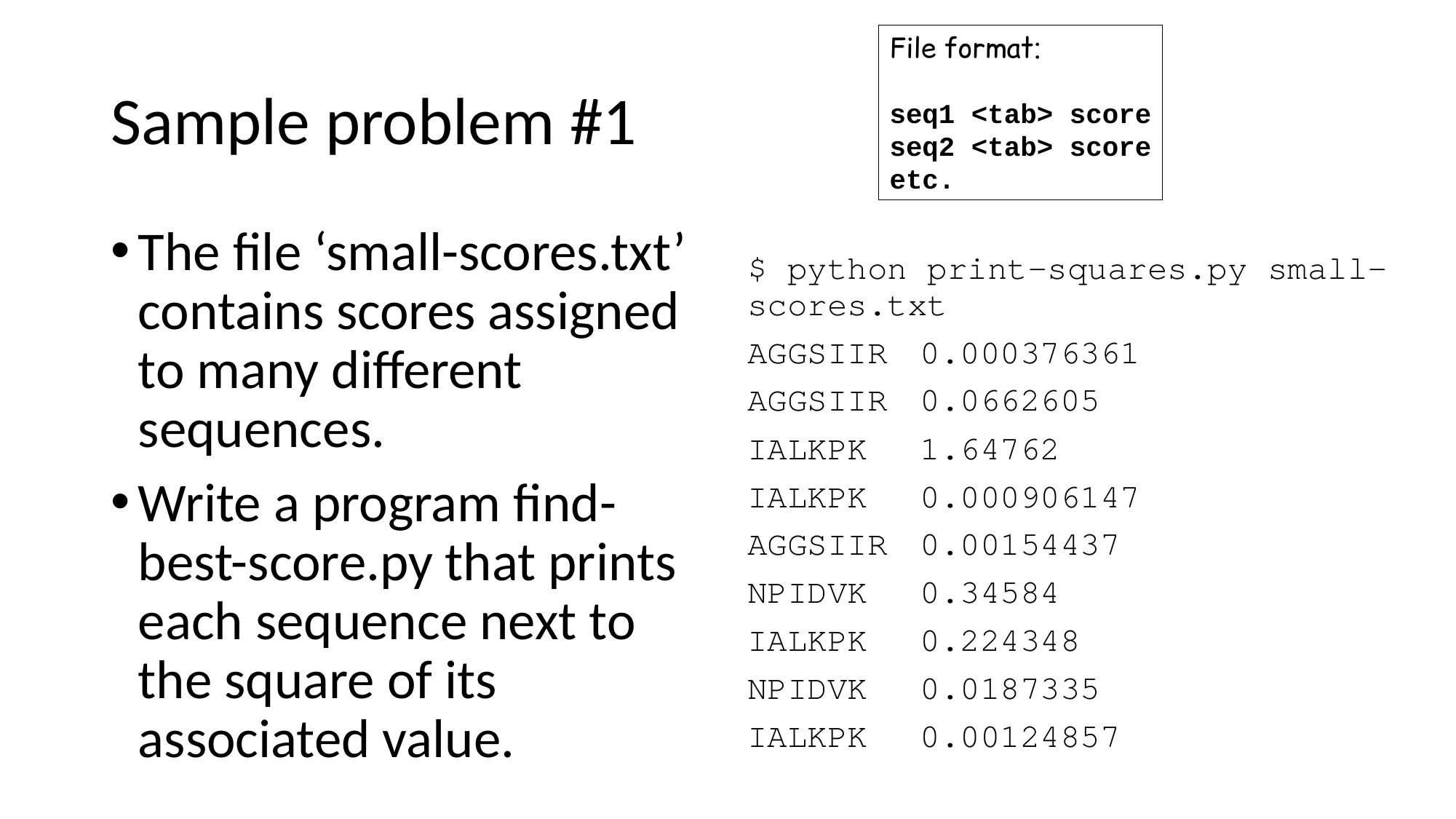

File format:

seq1 <tab> score
seq2 <tab> score
etc.
# Sample problem #1
The file ‘small-scores.txt’ contains scores assigned to many different sequences.
Write a program find-best-score.py that prints each sequence next to the square of its associated value.

$ python print-squares.py small-scores.txt
AGGSIIR	0.000376361
AGGSIIR	0.0662605
IALKPK	1.64762
IALKPK	0.000906147
AGGSIIR	0.00154437
NPIDVK	0.34584
IALKPK	0.224348
NPIDVK	0.0187335
IALKPK	0.00124857